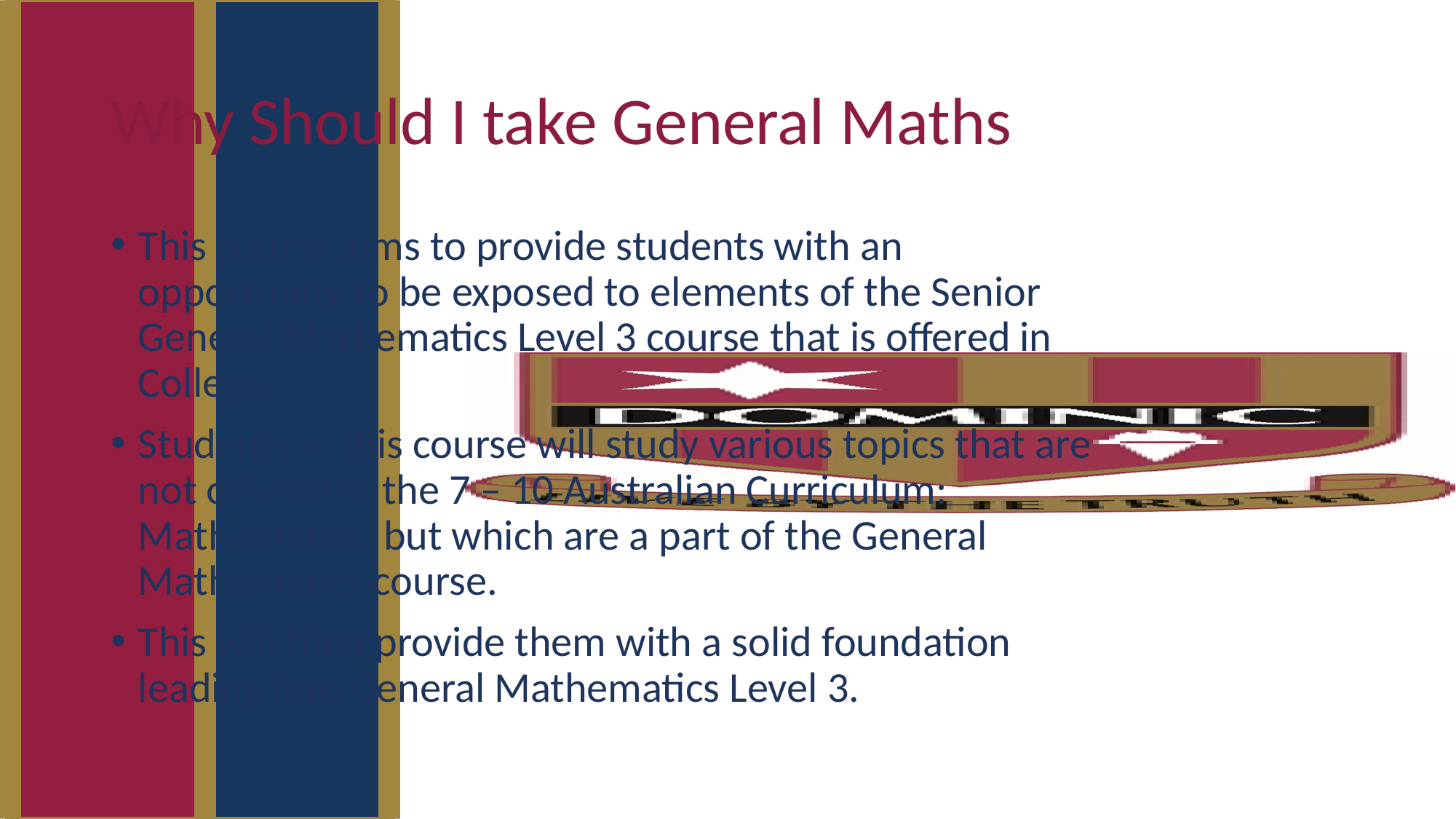

# Why Should I take General Maths
This course aims to provide students with an opportunity to be exposed to elements of the Senior General Mathematics Level 3 course that is offered in College.
Students in this course will study various topics that are not offered in the 7 – 10 Australian Curriculum: Mathematics, but which are a part of the General Mathematics course.
This will then provide them with a solid foundation leading into General Mathematics Level 3.